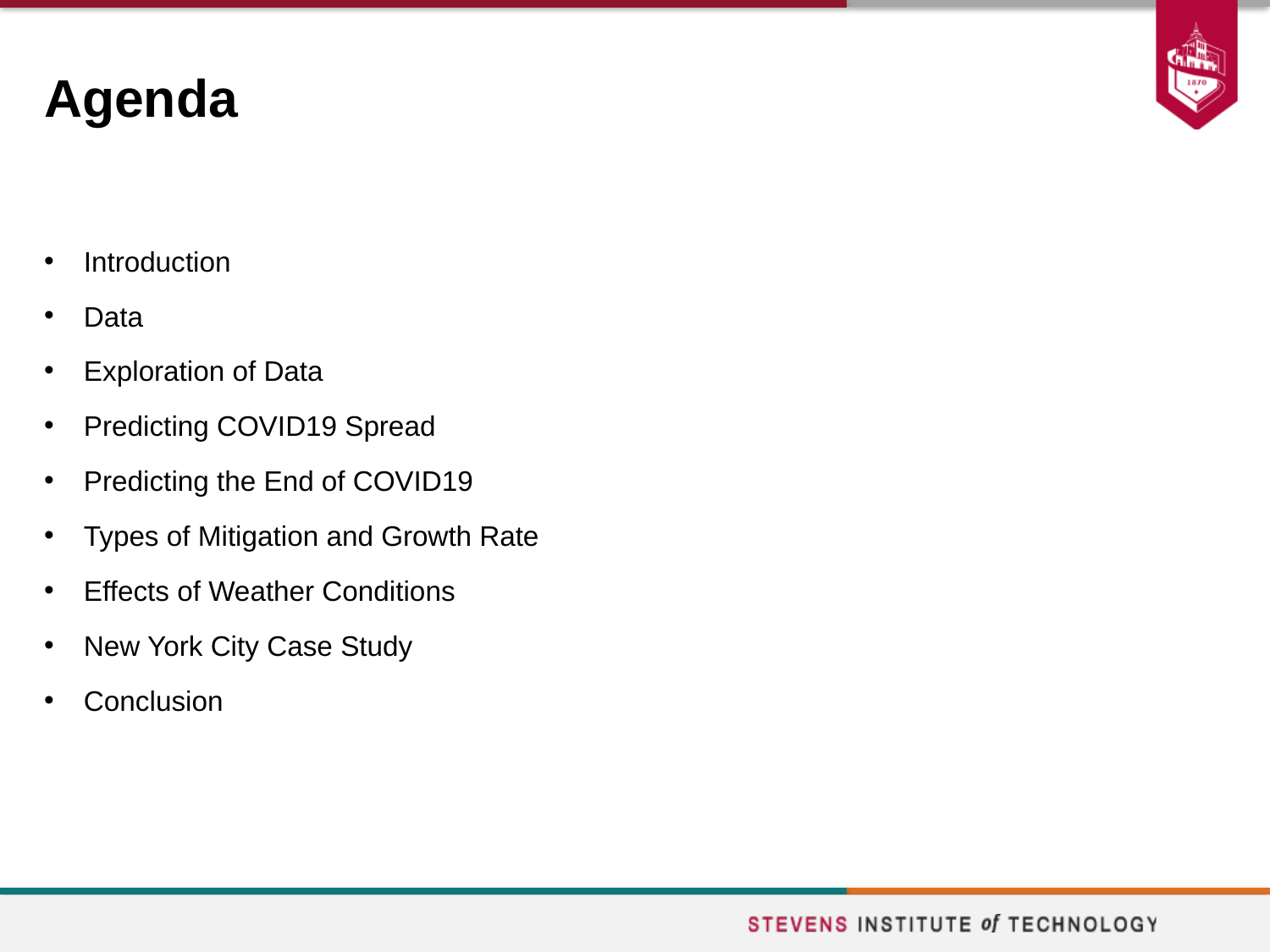

# Agenda

Introduction
Data
Exploration of Data
Predicting COVID19 Spread
Predicting the End of COVID19
Types of Mitigation and Growth Rate
Effects of Weather Conditions
New York City Case Study
Conclusion